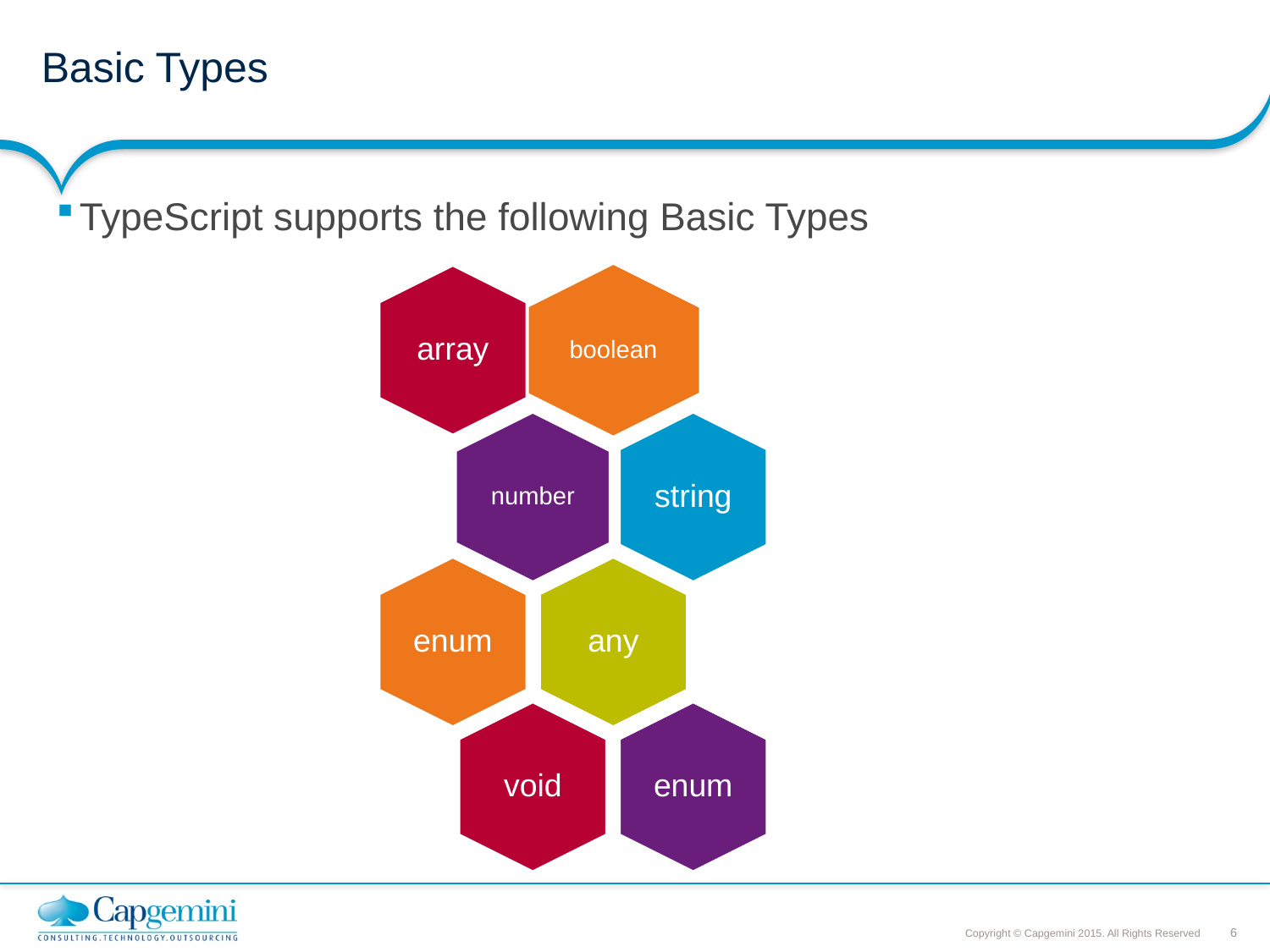

# Basic Types
TypeScript supports the following Basic Types

boolean

array
number

string
any

enum
void
enum